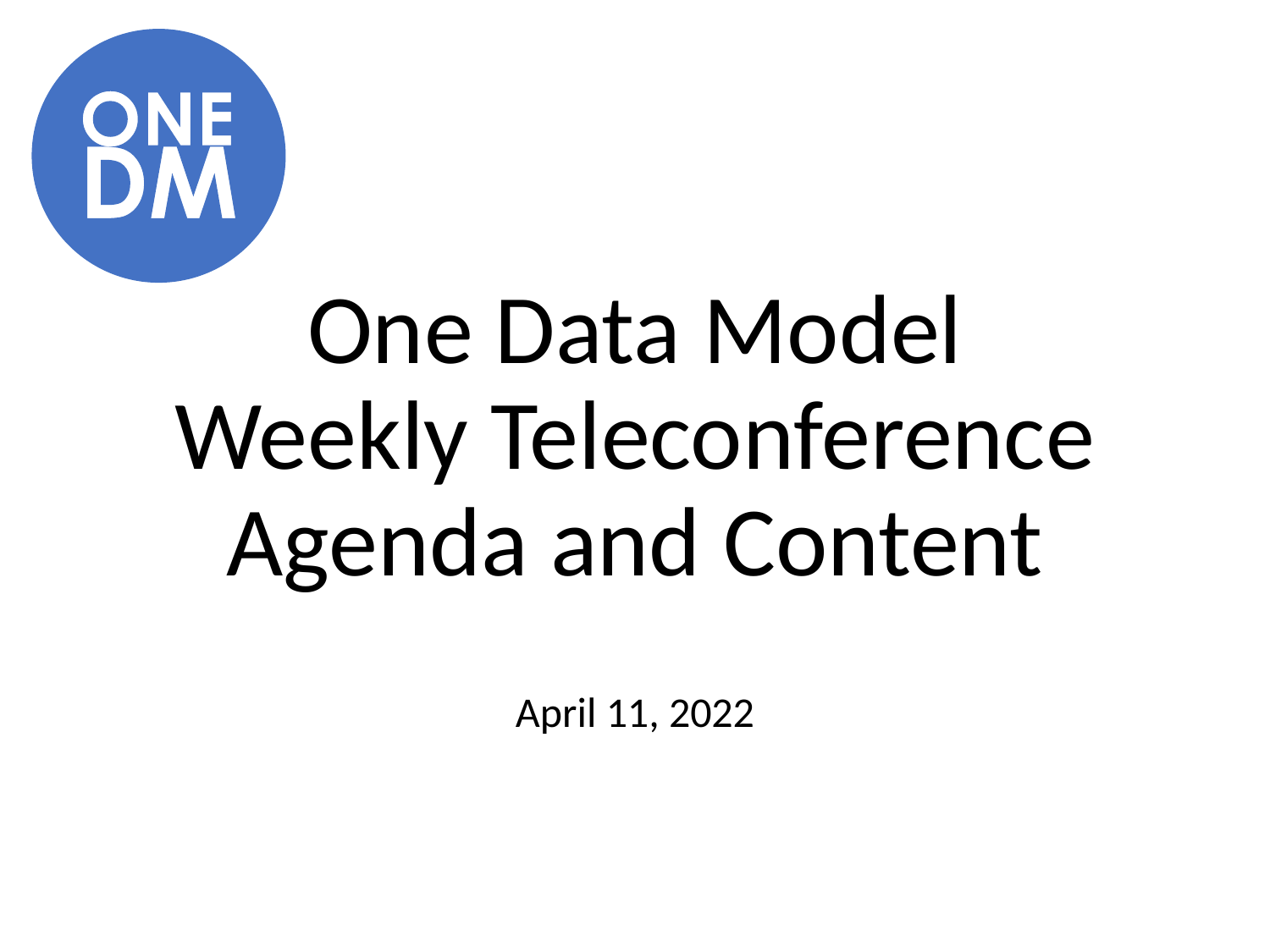

# One Data Model Weekly Teleconference Agenda and Content

April 11, 2022